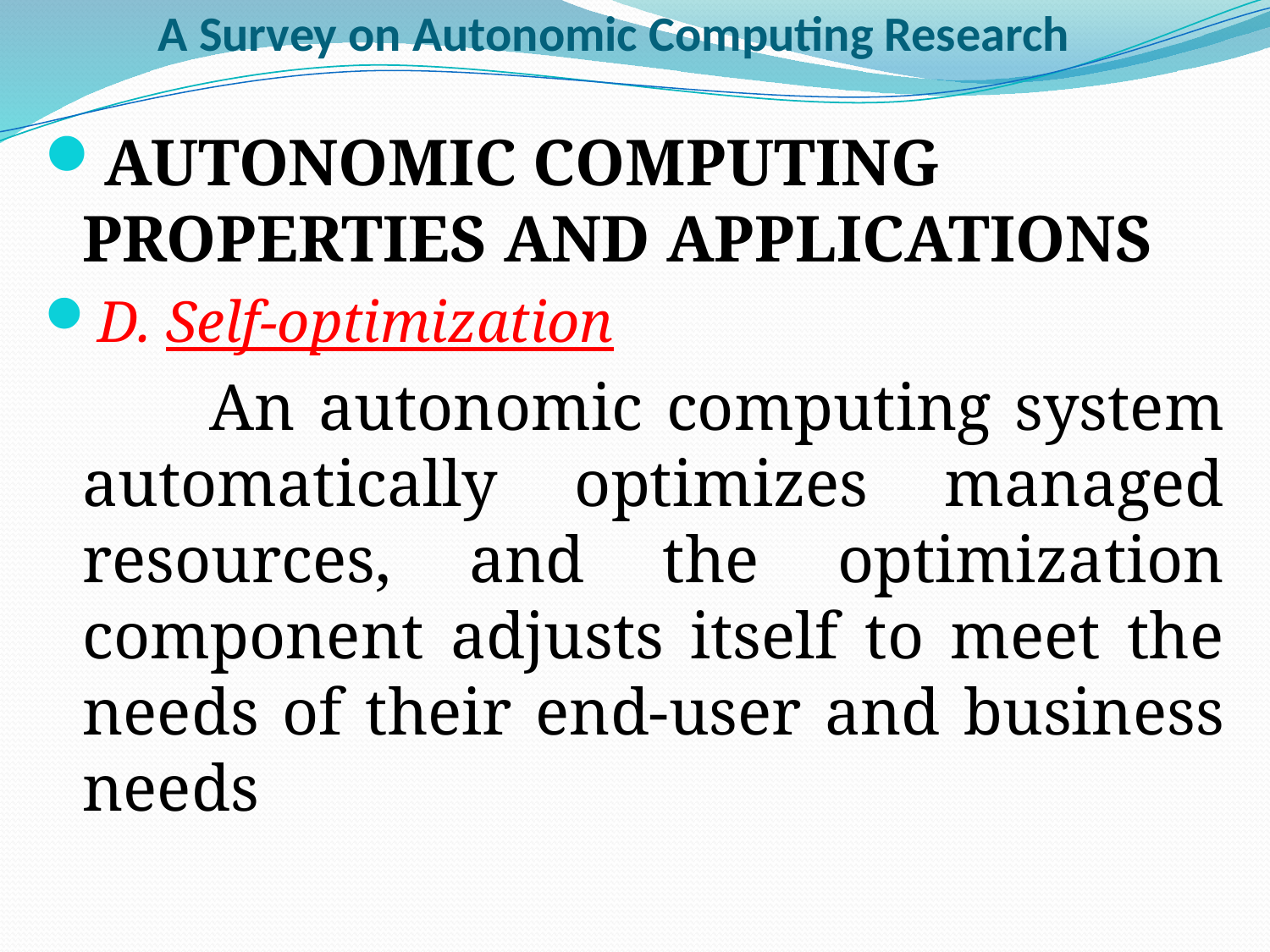

A Survey on Autonomic Computing Research
AUTONOMIC COMPUTING PROPERTIES AND APPLICATIONS
D. Self-optimization
		An autonomic computing system automatically optimizes managed resources, and the optimization component adjusts itself to meet the needs of their end-user and business needs